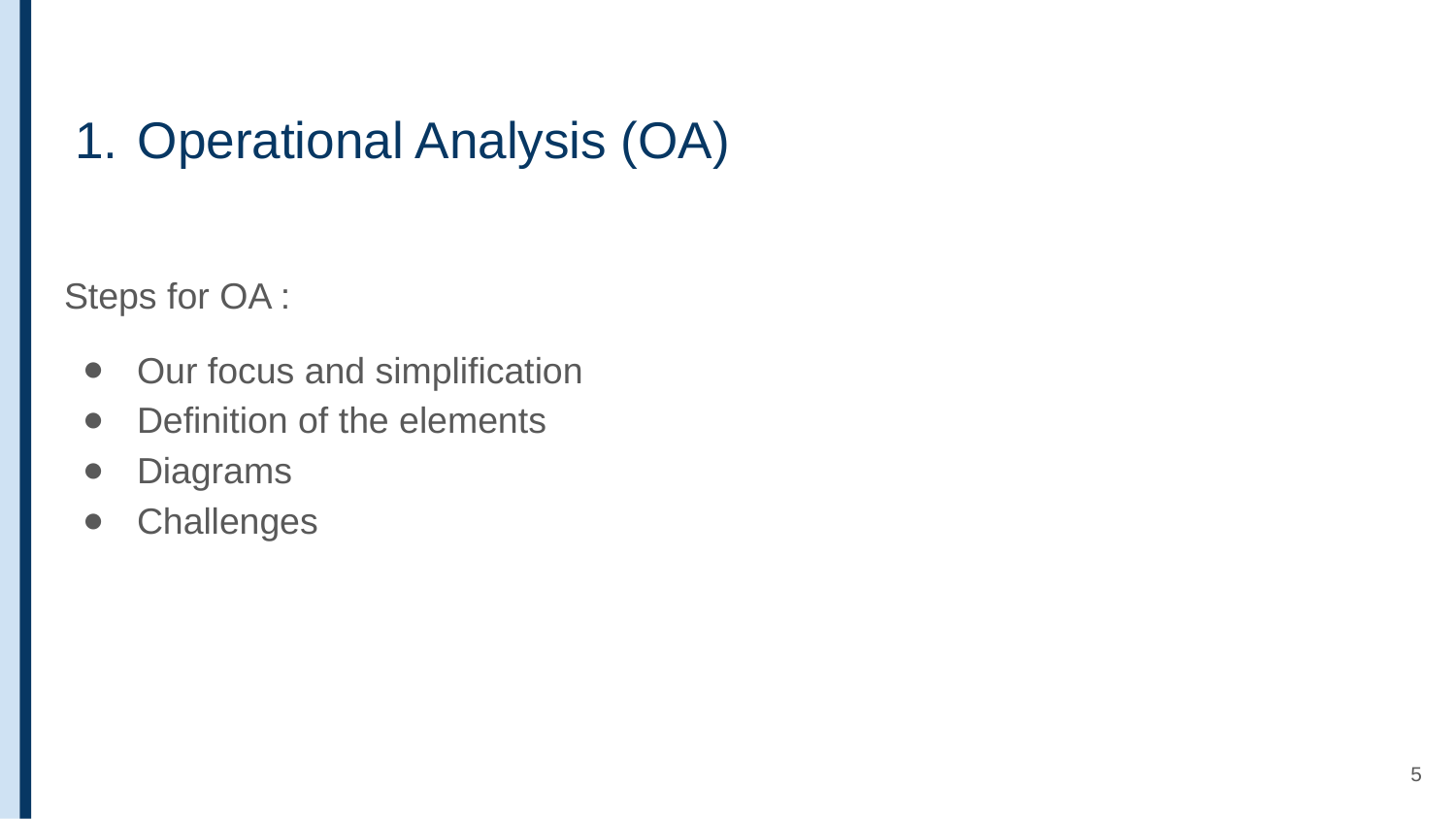

# Operational Analysis (OA)

Steps for OA :
Our focus and simplification
Definition of the elements
Diagrams
Challenges

5